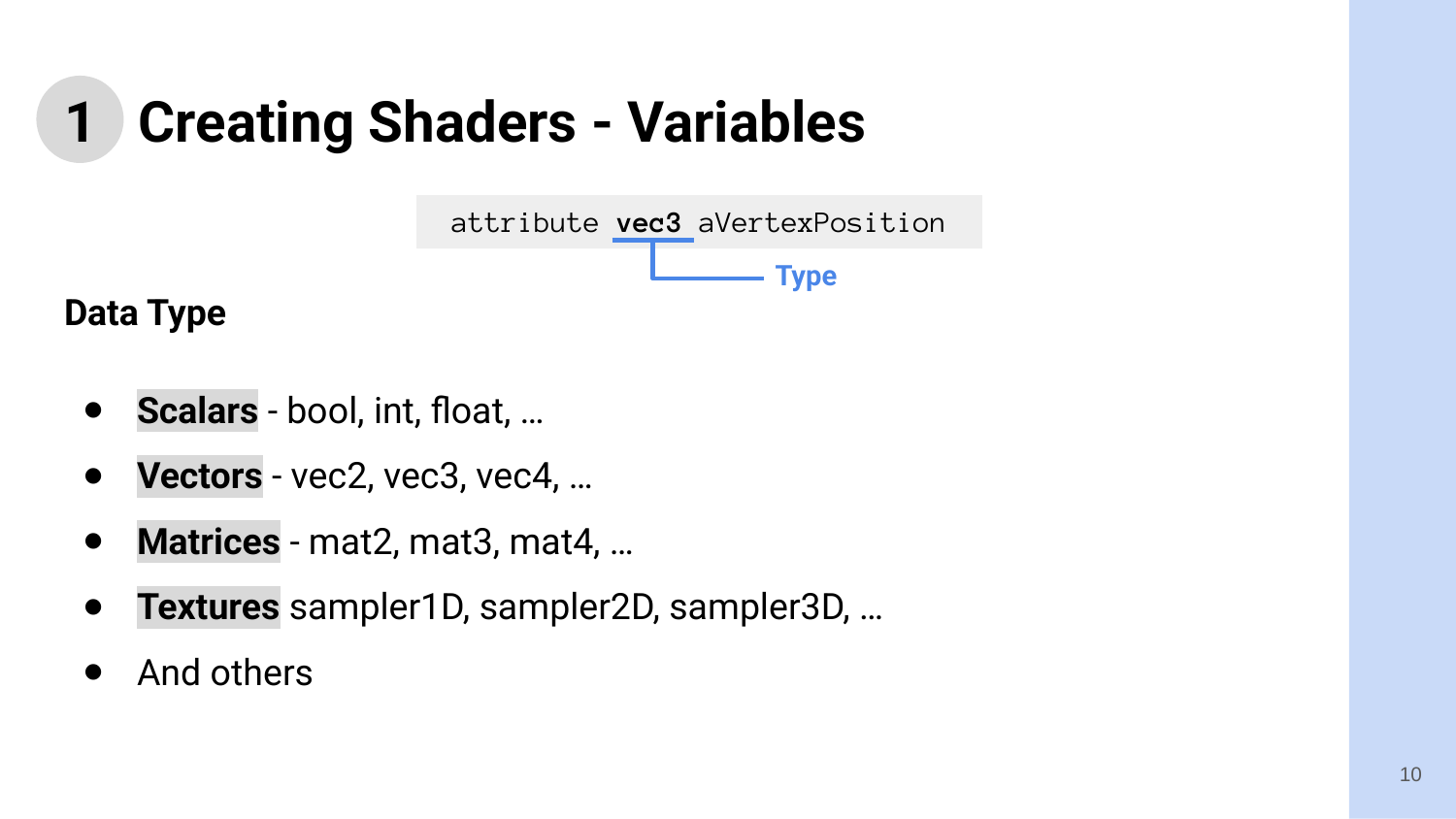

# 1   Creating Shaders - Variables

attribute vec3 aVertexPosition

Type

Data Type
Scalars - bool, int, float, …
Vectors - vec2, vec3, vec4, …
Matrices - mat2, mat3, mat4, …
Textures sampler1D, sampler2D, sampler3D, …
And others

10